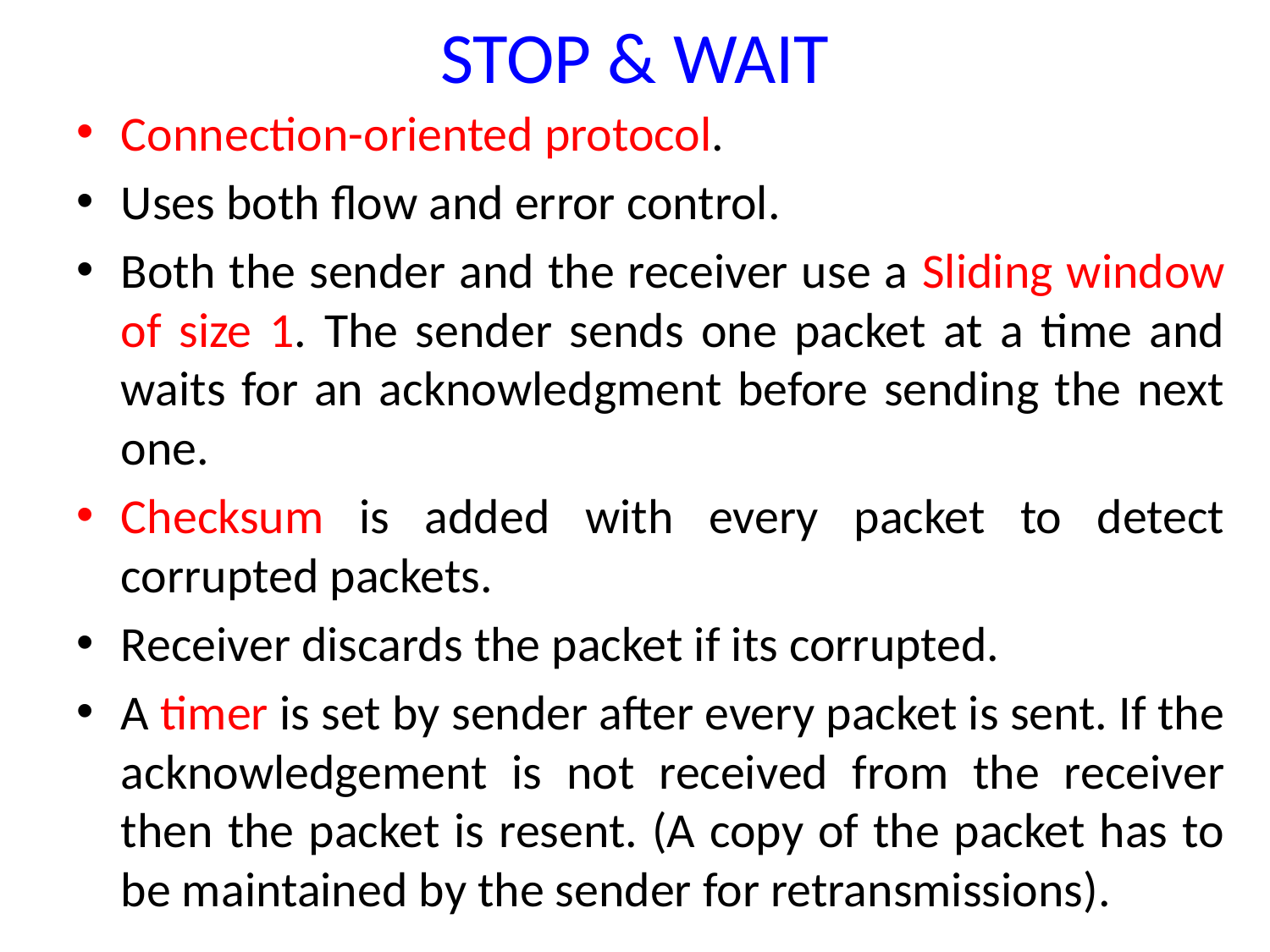

# STOP & WAIT
Connection-oriented protocol.
Uses both flow and error control.
Both the sender and the receiver use a Sliding window of size 1. The sender sends one packet at a time and waits for an acknowledgment before sending the next one.
Checksum is added with every packet to detect corrupted packets.
Receiver discards the packet if its corrupted.
A timer is set by sender after every packet is sent. If the acknowledgement is not received from the receiver then the packet is resent. (A copy of the packet has to be maintained by the sender for retransmissions).